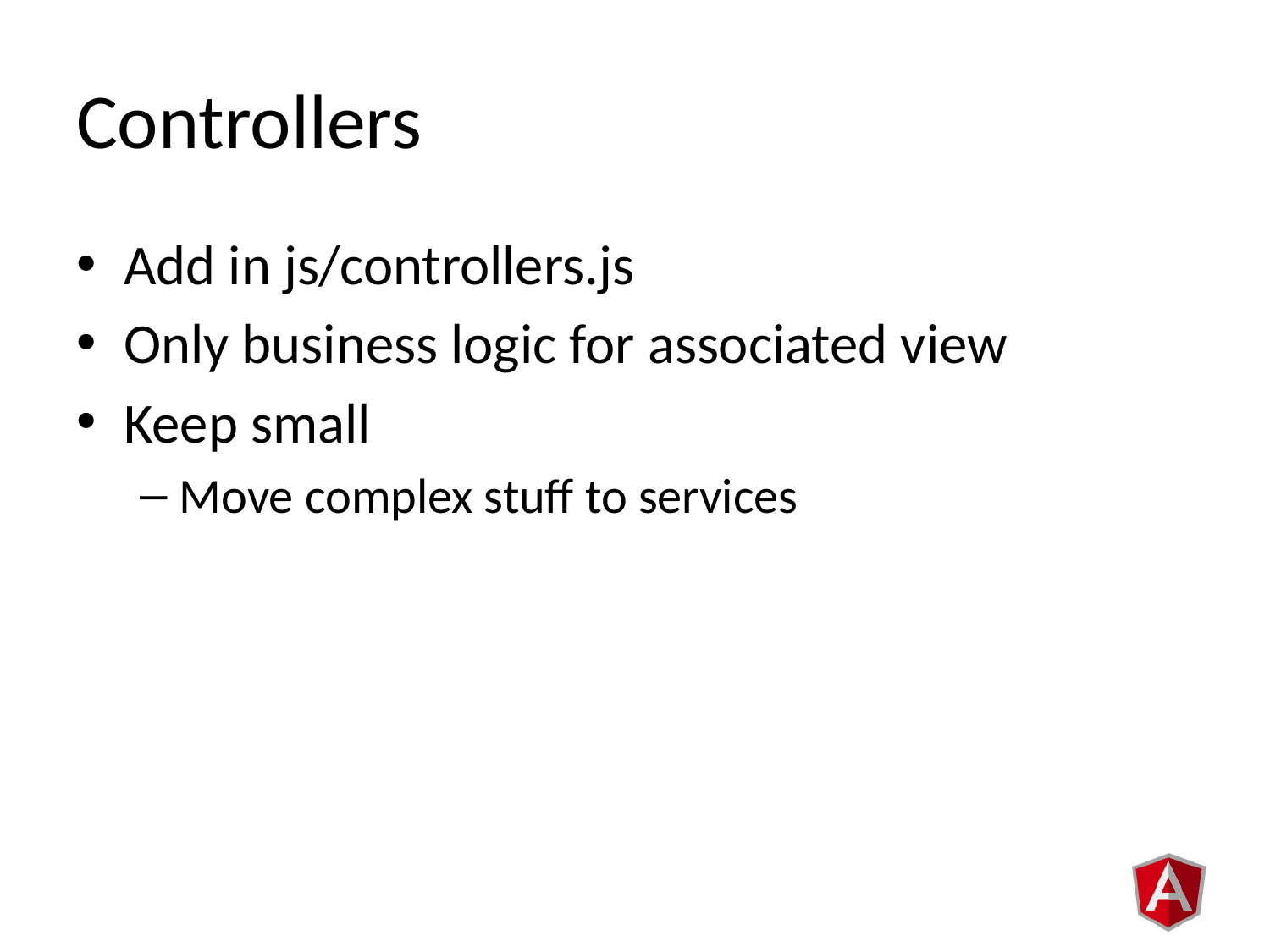

# Controllers
Add in js/controllers.js
Only business logic for associated view
Keep small
Move complex stuff to services